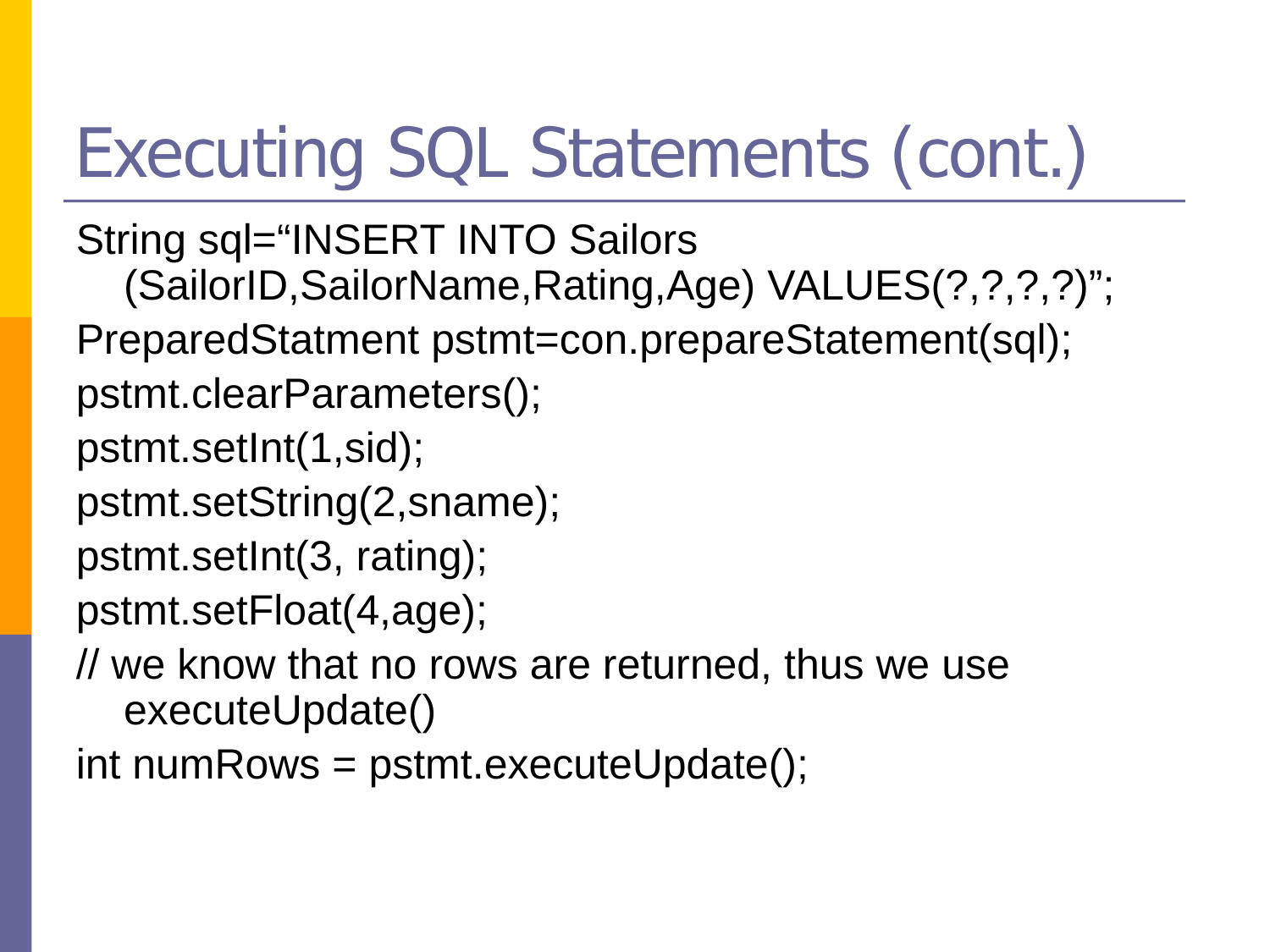

# Executing SQL Statements (cont.)
String sql=“INSERT INTO Sailors (SailorID,SailorName,Rating,Age) VALUES(?,?,?,?)”;
PreparedStatment pstmt=con.prepareStatement(sql);
pstmt.clearParameters();
pstmt.setInt(1,sid);
pstmt.setString(2,sname);
pstmt.setInt(3, rating);
pstmt.setFloat(4,age);
// we know that no rows are returned, thus we use executeUpdate()
int numRows = pstmt.executeUpdate();